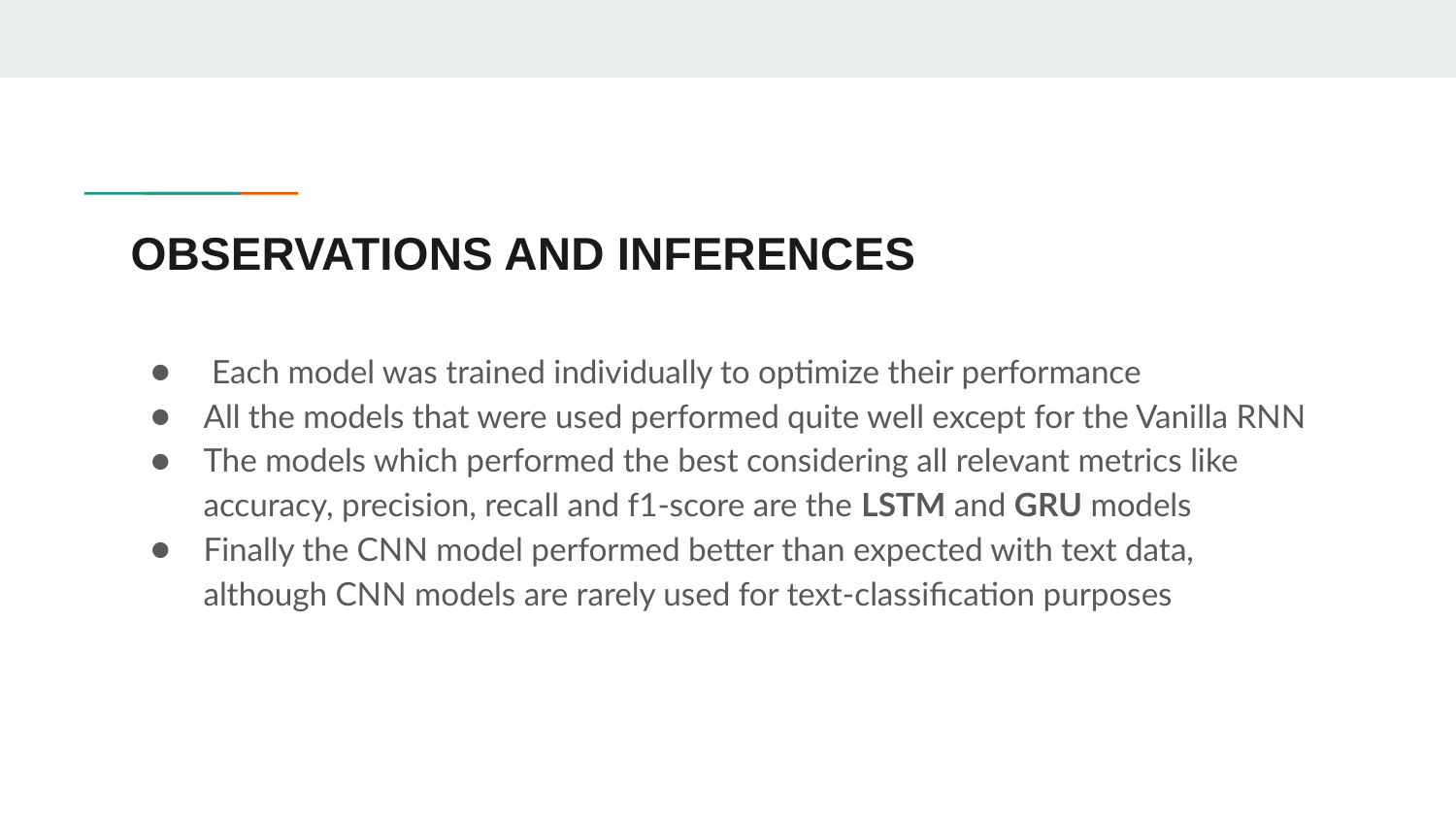

# OBSERVATIONS AND INFERENCES
 Each model was trained individually to optimize their performance
All the models that were used performed quite well except for the Vanilla RNN
The models which performed the best considering all relevant metrics like accuracy, precision, recall and f1-score are the LSTM and GRU models
Finally the CNN model performed better than expected with text data, although CNN models are rarely used for text-classification purposes